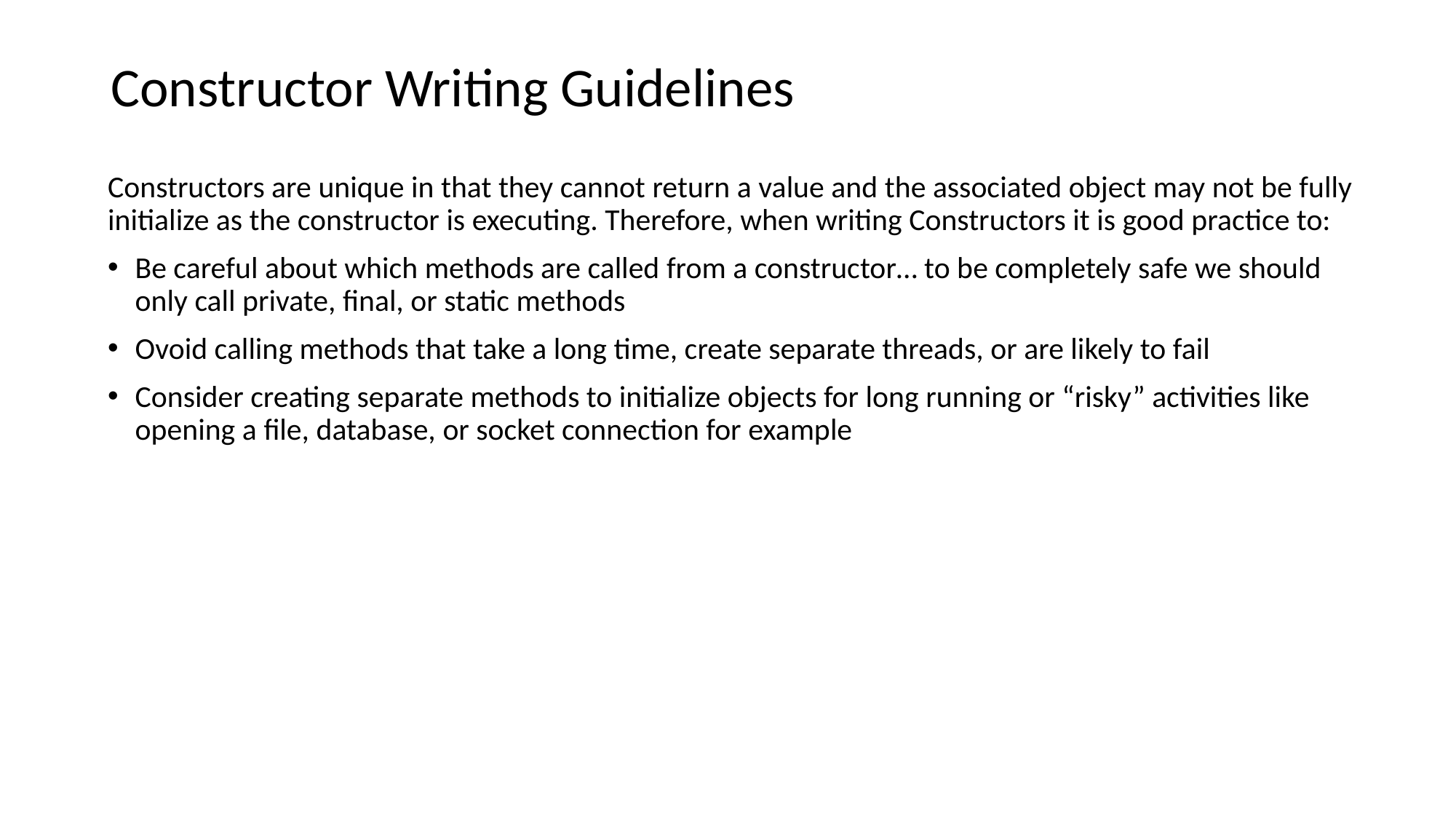

# Constructor Writing Guidelines

Constructors are unique in that they cannot return a value and the associated object may not be fully initialize as the constructor is executing. Therefore, when writing Constructors it is good practice to:
Be careful about which methods are called from a constructor… to be completely safe we should only call private, final, or static methods
Ovoid calling methods that take a long time, create separate threads, or are likely to fail
Consider creating separate methods to initialize objects for long running or “risky” activities like opening a file, database, or socket connection for example